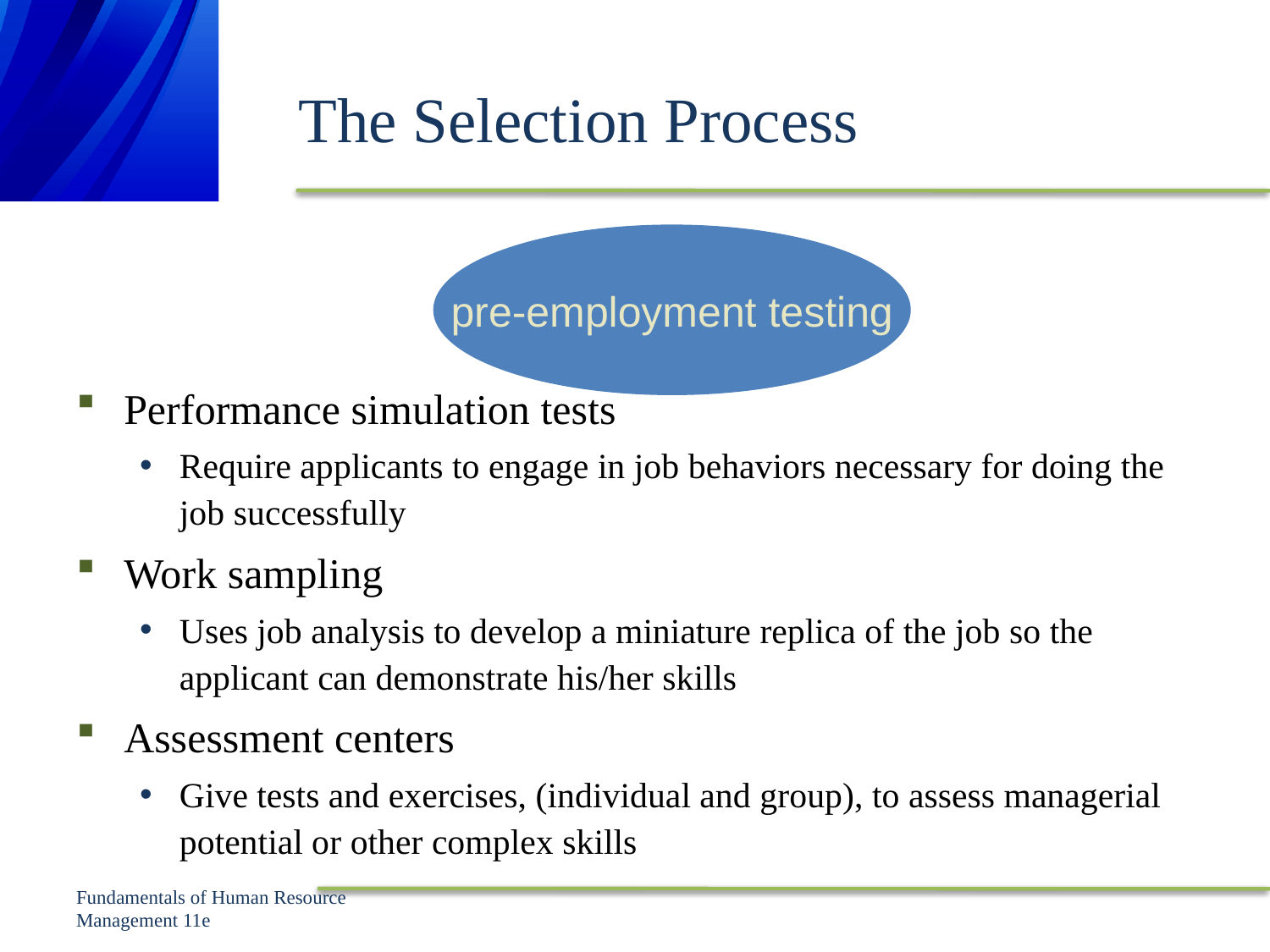

# The Selection Process
pre-employment testing
Performance simulation tests
Require applicants to engage in job behaviors necessary for doing the job successfully
Work sampling
Uses job analysis to develop a miniature replica of the job so the applicant can demonstrate his/her skills
Assessment centers
Give tests and exercises, (individual and group), to assess managerial potential or other complex skills

Fundamentals of Human Resource Management 11e